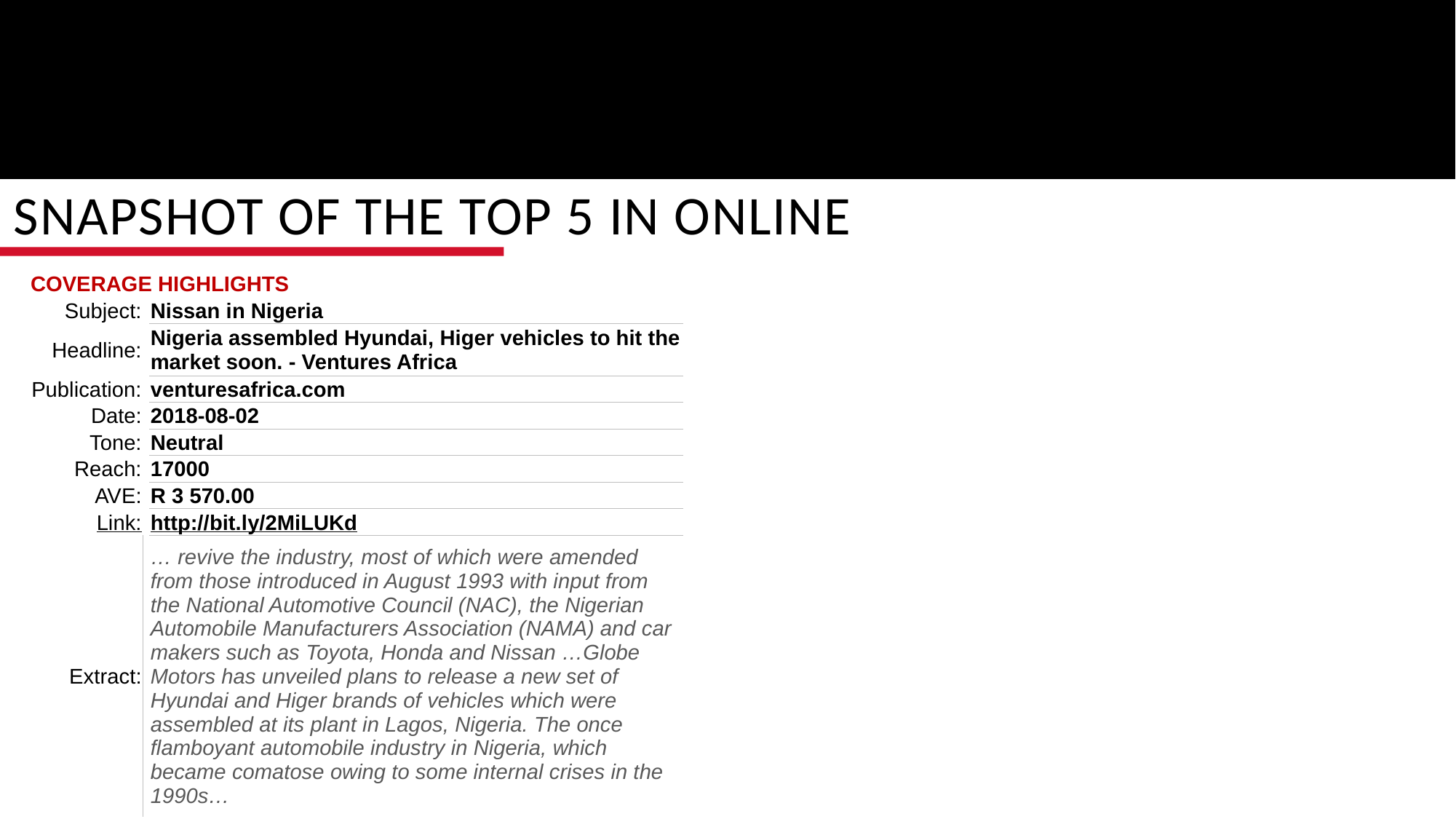

SNAPSHOT OF THE TOP 5 IN ONLINE

| COVERAGE HIGHLIGHTS |  |  |
| --- | --- | --- |
| Subject: |  | Nissan in Nigeria |
| Headline: |  | Nigeria assembled Hyundai, Higer vehicles to hit the market soon. - Ventures Africa |
| Publication: |  | venturesafrica.com |
| Date: |  | 2018-08-02 |
| Tone: |  | Neutral |
| Reach: |  | 17000 |
| AVE: |  | R 3 570.00 |
| Link: |  | http://bit.ly/2MiLUKd |
| Extract: |  | … revive the industry, most of which were amended from those introduced in August 1993 with input from the National Automotive Council (NAC), the Nigerian Automobile Manufacturers Association (NAMA) and car makers such as Toyota, Honda and Nissan …Globe Motors has unveiled plans to release a new set of Hyundai and Higer brands of vehicles which were assembled at its plant in Lagos, Nigeria. The once flamboyant automobile industry in Nigeria, which became comatose owing to some internal crises in the 1990s… |